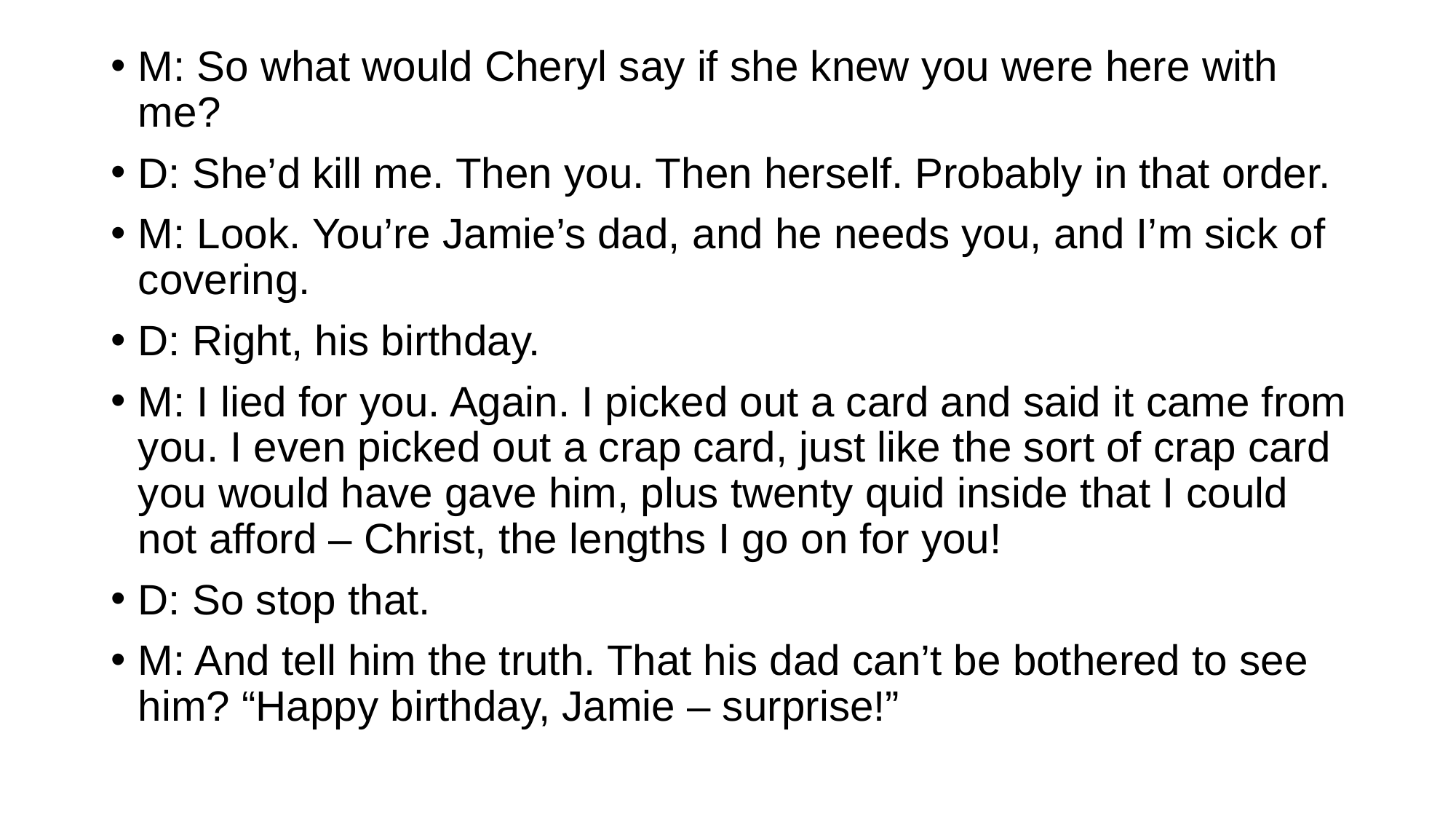

M: So what would Cheryl say if she knew you were here with me?
D: She’d kill me. Then you. Then herself. Probably in that order.
M: Look. You’re Jamie’s dad, and he needs you, and I’m sick of covering.
D: Right, his birthday.
M: I lied for you. Again. I picked out a card and said it came from you. I even picked out a crap card, just like the sort of crap card you would have gave him, plus twenty quid inside that I could not afford – Christ, the lengths I go on for you!
D: So stop that.
M: And tell him the truth. That his dad can’t be bothered to see him? “Happy birthday, Jamie – surprise!”